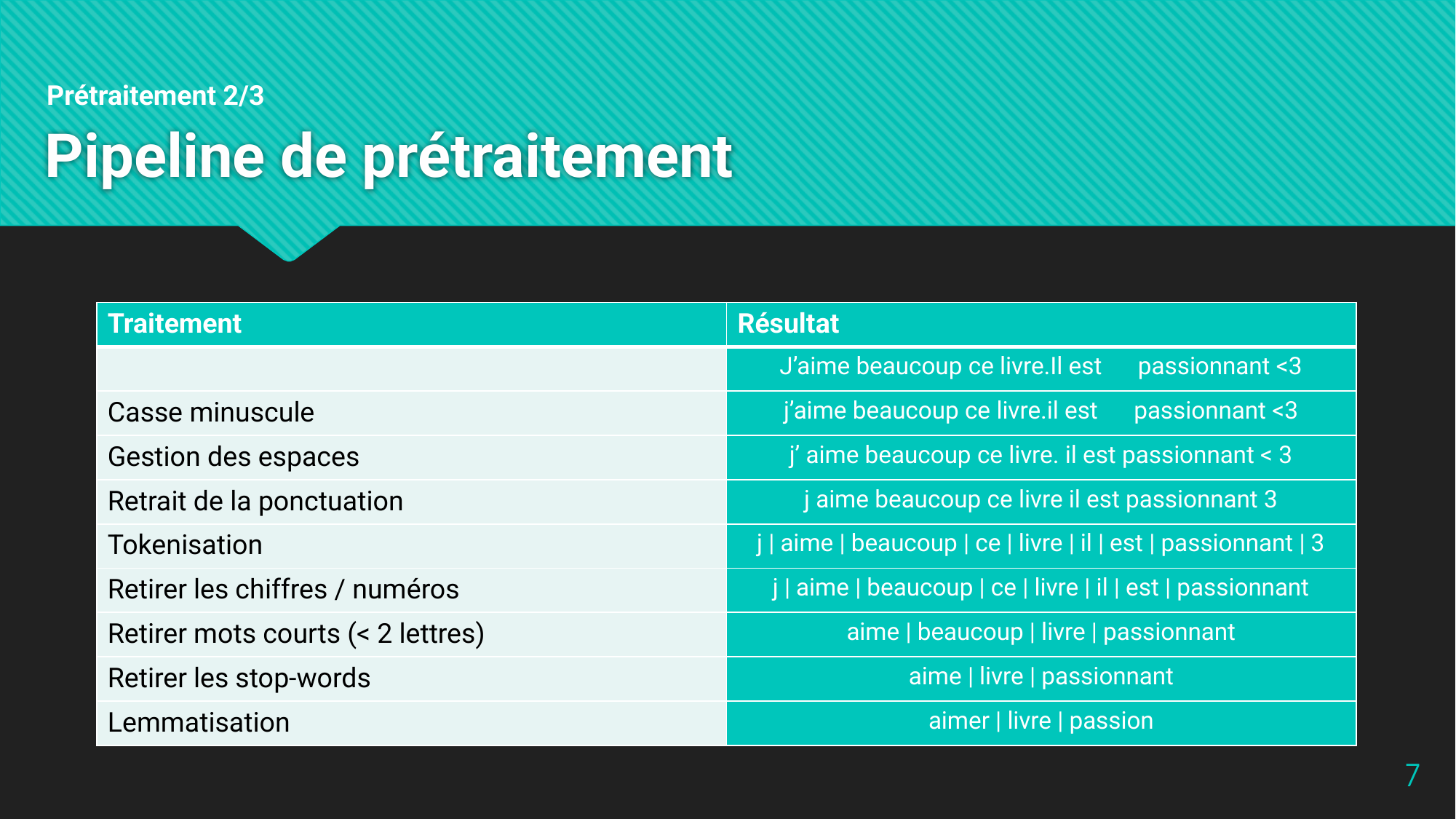

Prétraitement 2/3
# Pipeline de prétraitement
| Traitement | Résultat |
| --- | --- |
|  | J’aime beaucoup ce livre.Il est passionnant <3 |
| Casse minuscule | j’aime beaucoup ce livre.il est passionnant <3 |
| Gestion des espaces | j’ aime beaucoup ce livre. il est passionnant < 3 |
| Retrait de la ponctuation | j aime beaucoup ce livre il est passionnant 3 |
| Tokenisation | j | aime | beaucoup | ce | livre | il | est | passionnant | 3 |
| Retirer les chiffres / numéros | j | aime | beaucoup | ce | livre | il | est | passionnant |
| Retirer mots courts (< 2 lettres) | aime | beaucoup | livre | passionnant |
| Retirer les stop-words | aime | livre | passionnant |
| Lemmatisation | aimer | livre | passion |
7